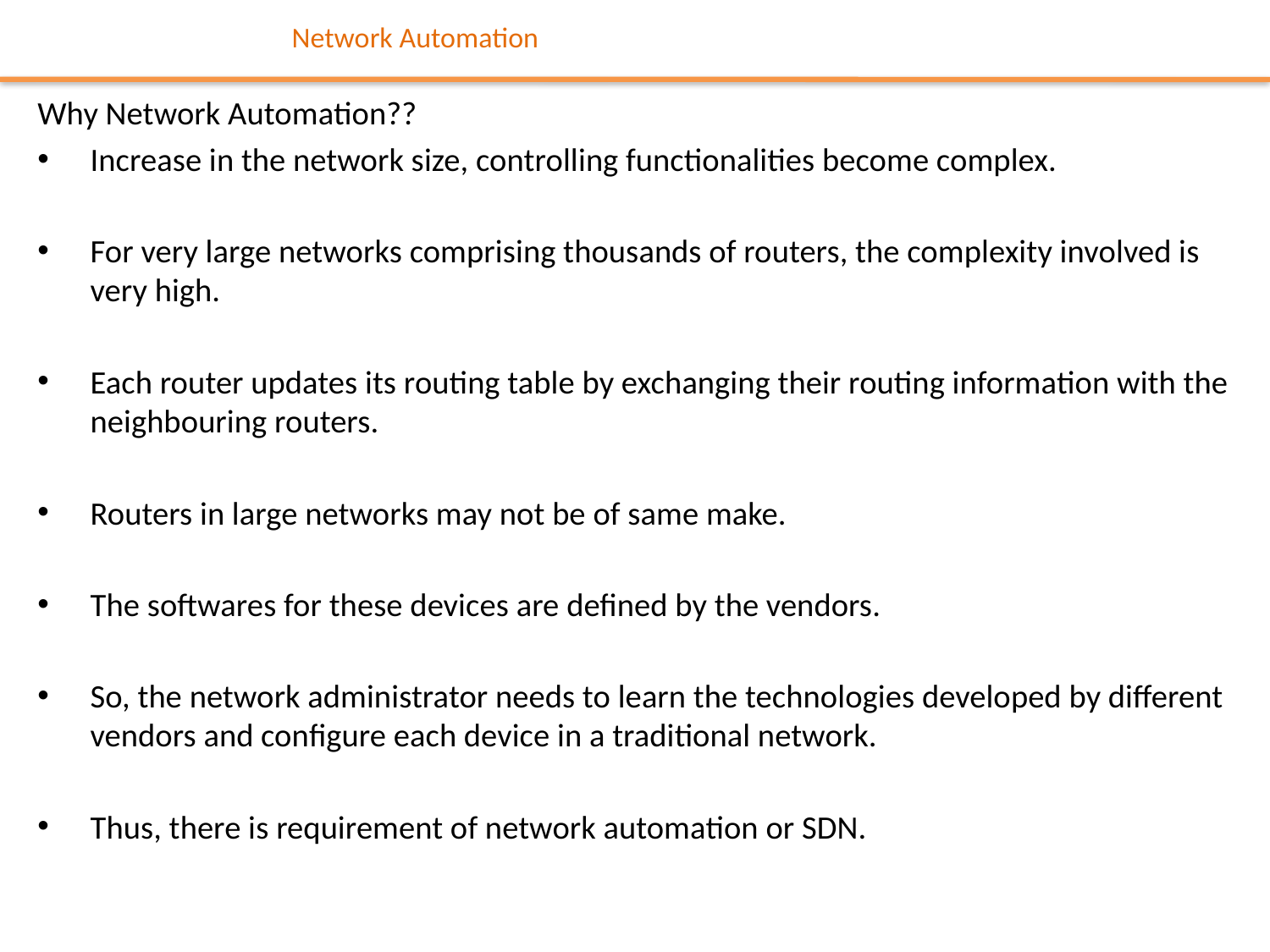

# Network Automation
Why Network Automation??
Increase in the network size, controlling functionalities become complex.

For very large networks comprising thousands of routers, the complexity involved is very high.

Each router updates its routing table by exchanging their routing information with the neighbouring routers.

Routers in large networks may not be of same make.

The softwares for these devices are defined by the vendors.

So, the network administrator needs to learn the technologies developed by different vendors and configure each device in a traditional network.

Thus, there is requirement of network automation or SDN.